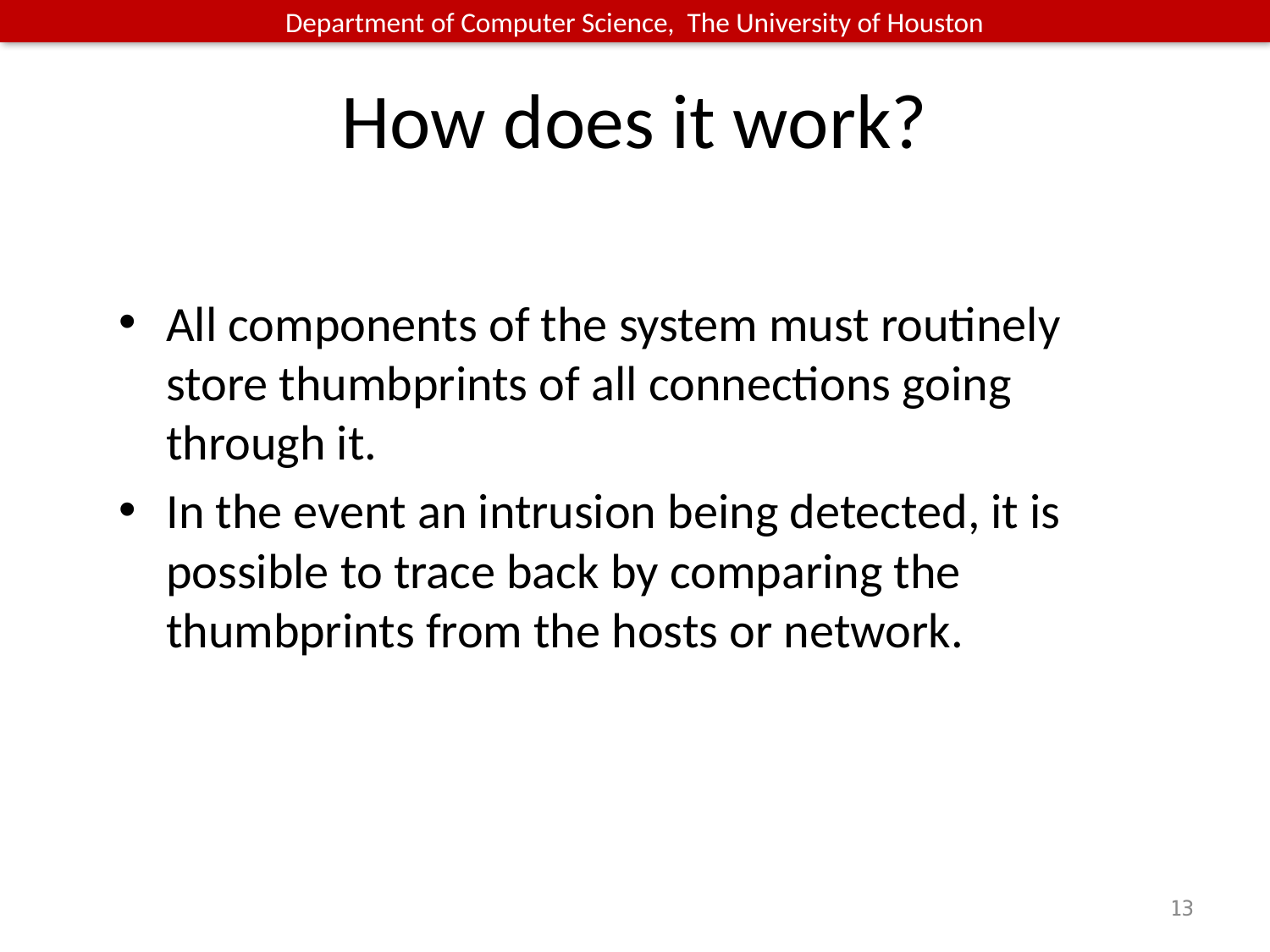

# How does it work?
All components of the system must routinely store thumbprints of all connections going through it.
In the event an intrusion being detected, it is possible to trace back by comparing the thumbprints from the hosts or network.
13